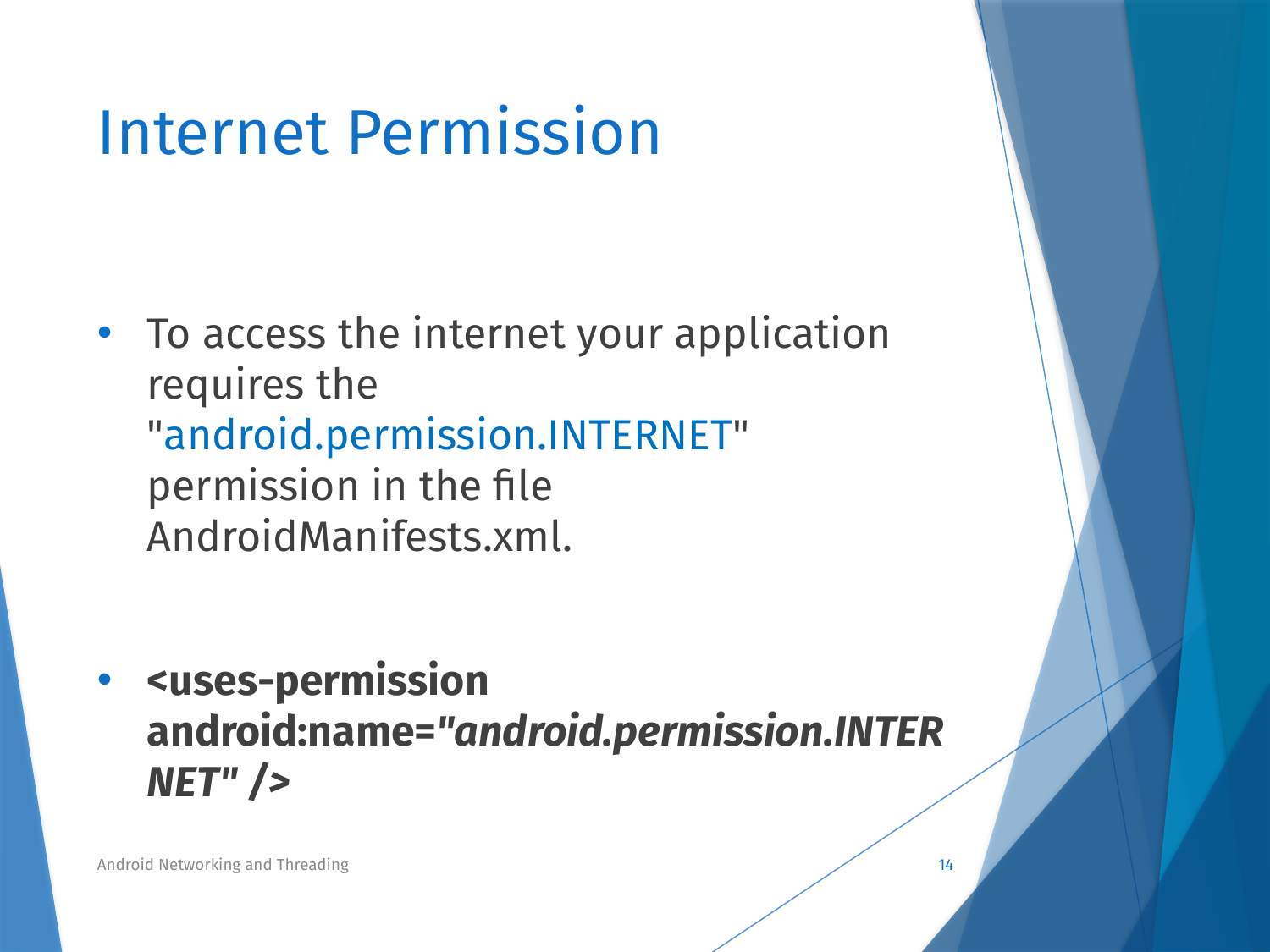

# Internet Permission
To access the internet your application requires the "android.permission.INTERNET" permission in the file AndroidManifests.xml.

<uses-permission android:name="android.permission.INTERNET" />
Android Networking and Threading
14